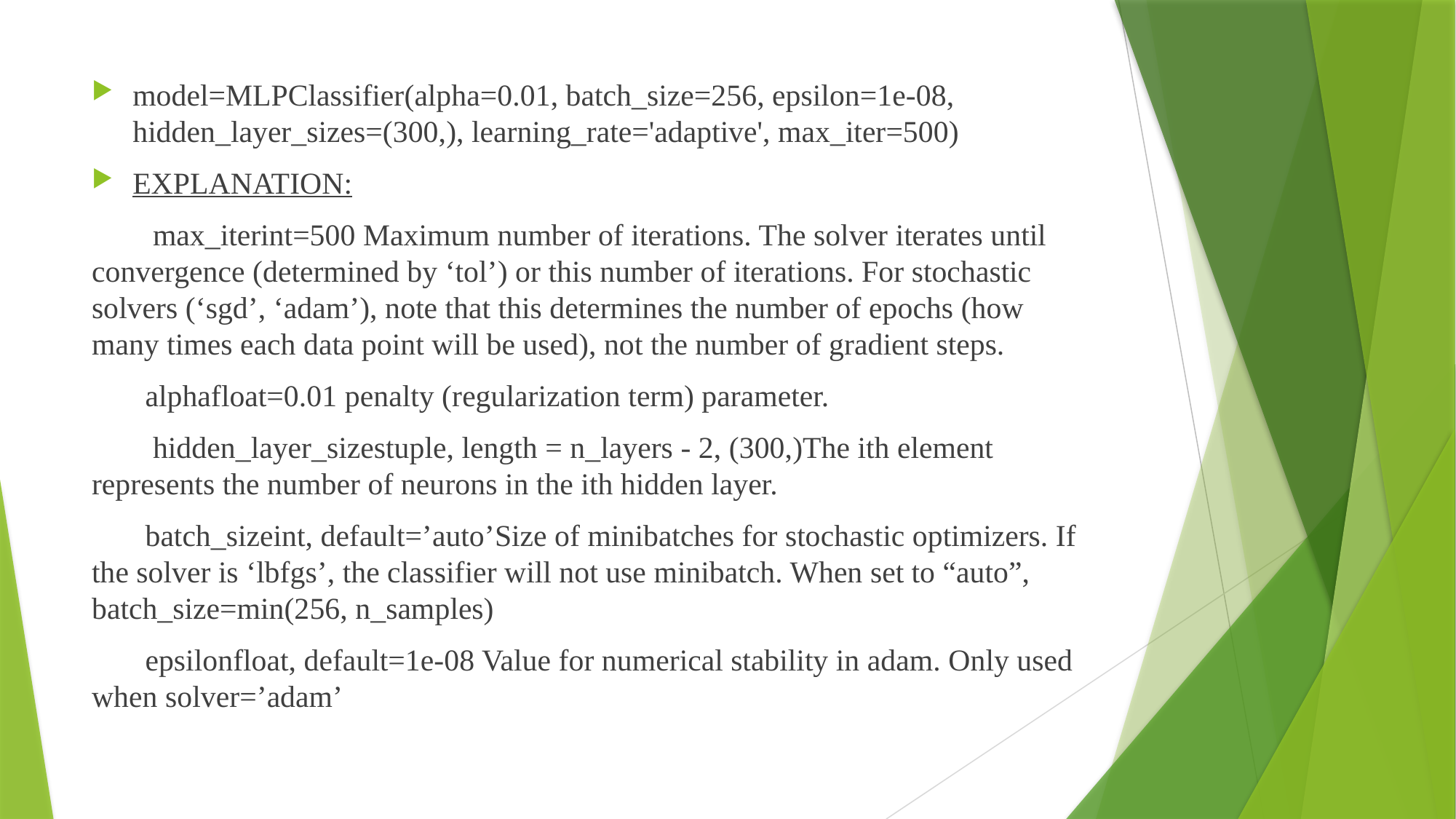

model=MLPClassifier(alpha=0.01, batch_size=256, epsilon=1e-08, hidden_layer_sizes=(300,), learning_rate='adaptive', max_iter=500)
EXPLANATION:
        max_iterint=500 Maximum number of iterations. The solver iterates until convergence (determined by ‘tol’) or this number of iterations. For stochastic solvers (‘sgd’, ‘adam’), note that this determines the number of epochs (how many times each data point will be used), not the number of gradient steps.
       alphafloat=0.01 penalty (regularization term) parameter.
        hidden_layer_sizestuple, length = n_layers - 2, (300,)The ith element represents the number of neurons in the ith hidden layer.
       batch_sizeint, default=’auto’Size of minibatches for stochastic optimizers. If the solver is ‘lbfgs’, the classifier will not use minibatch. When set to “auto”, batch_size=min(256, n_samples)
       epsilonfloat, default=1e-08 Value for numerical stability in adam. Only used when solver=’adam’